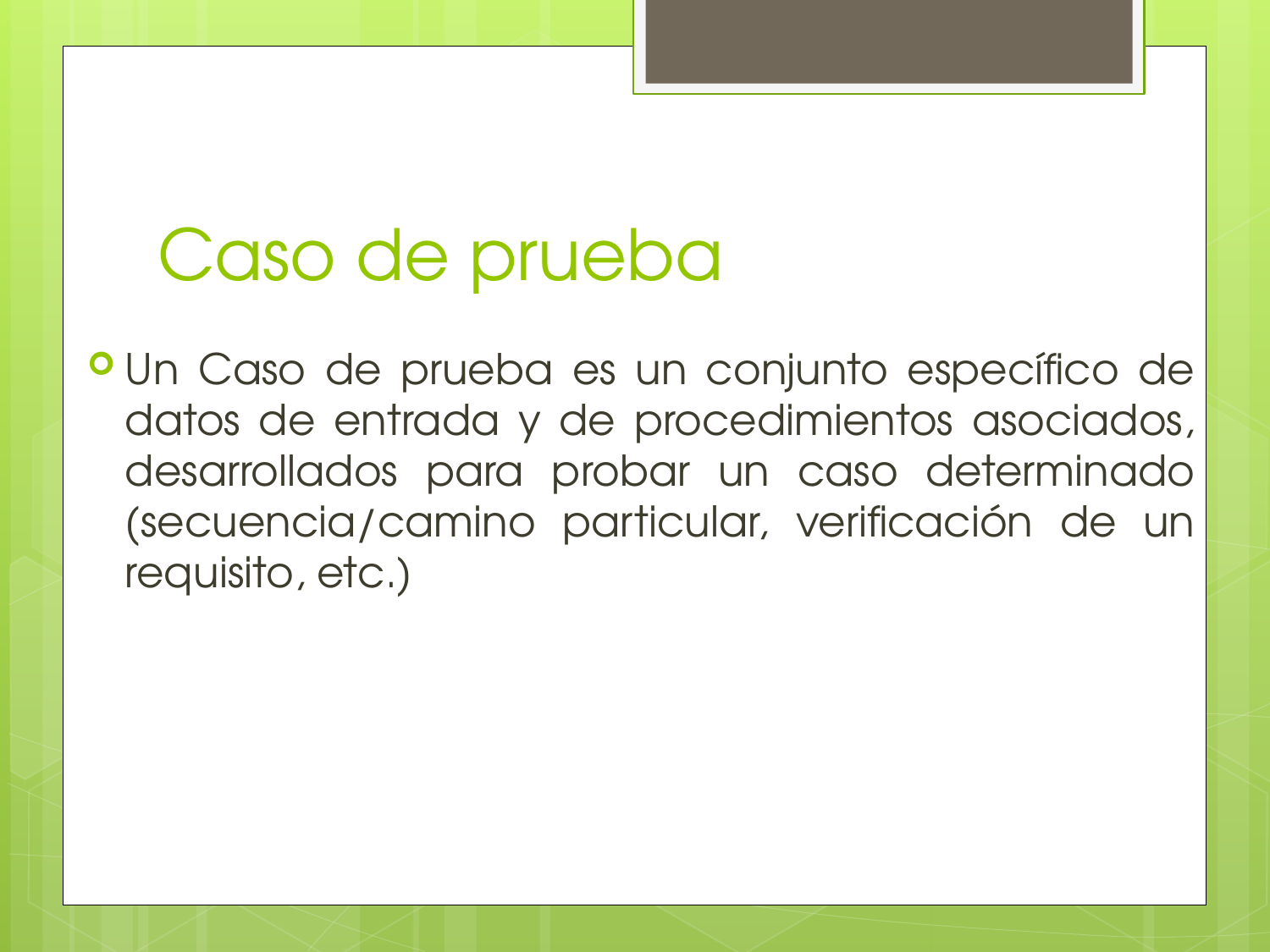

# Caso de prueba
Un Caso de prueba es un conjunto específico de datos de entrada y de procedimientos asociados, desarrollados para probar un caso determinado (secuencia/camino particular, verificación de un requisito, etc.)